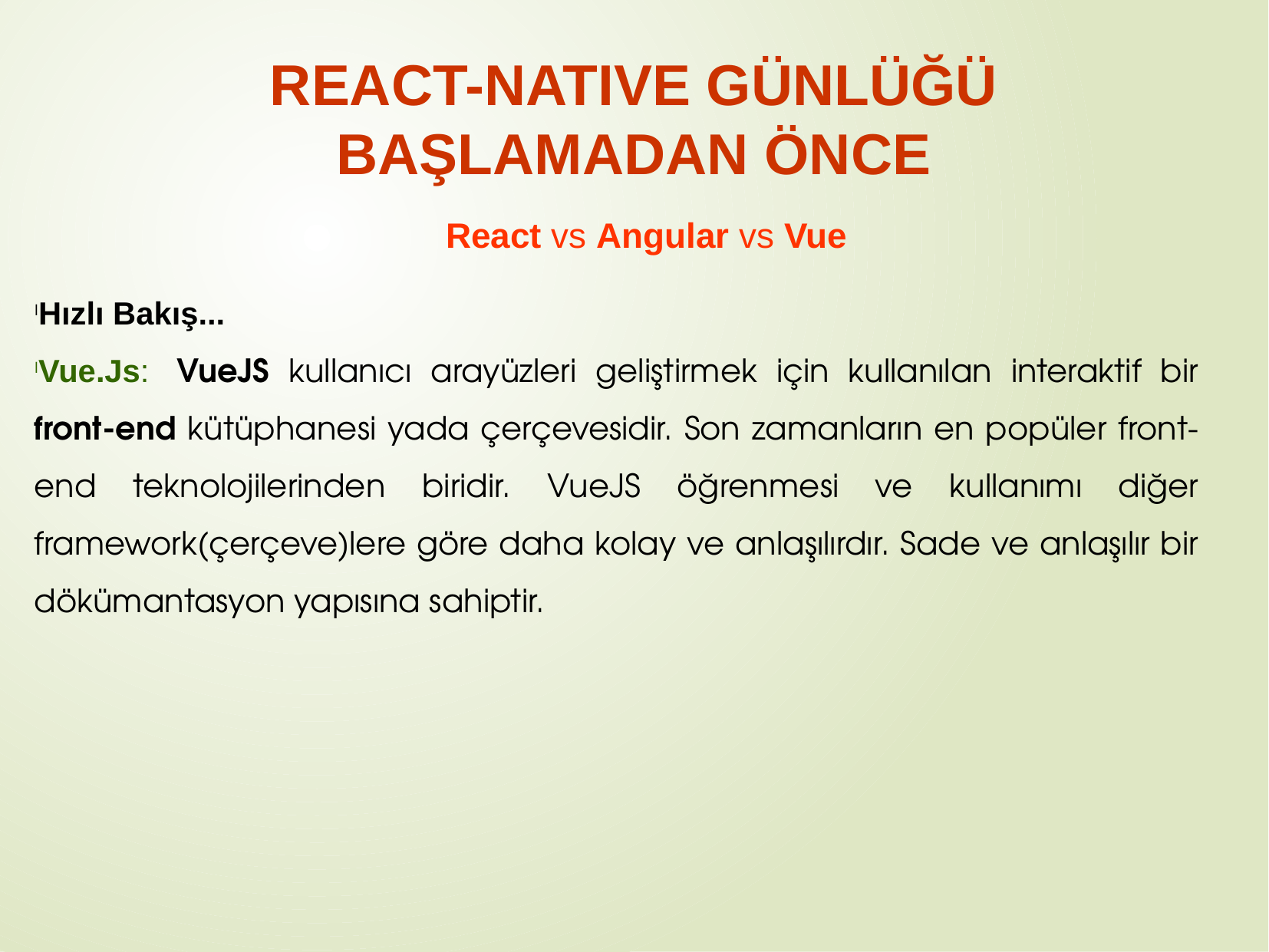

REACT-NATIVE GÜNLÜĞÜ
BAŞLAMADAN ÖNCE
 React vs Angular vs Vue
Hızlı Bakış...
Vue.Js:  VueJS kullanıcı arayüzleri geliştirmek için kullanılan interaktif bir front-end kütüphanesi yada çerçevesidir. Son zamanların en popüler front-end teknolojilerinden biridir. VueJS öğrenmesi ve kullanımı diğer framework(çerçeve)lere göre daha kolay ve anlaşılırdır. Sade ve anlaşılır bir dökümantasyon yapısına sahiptir.